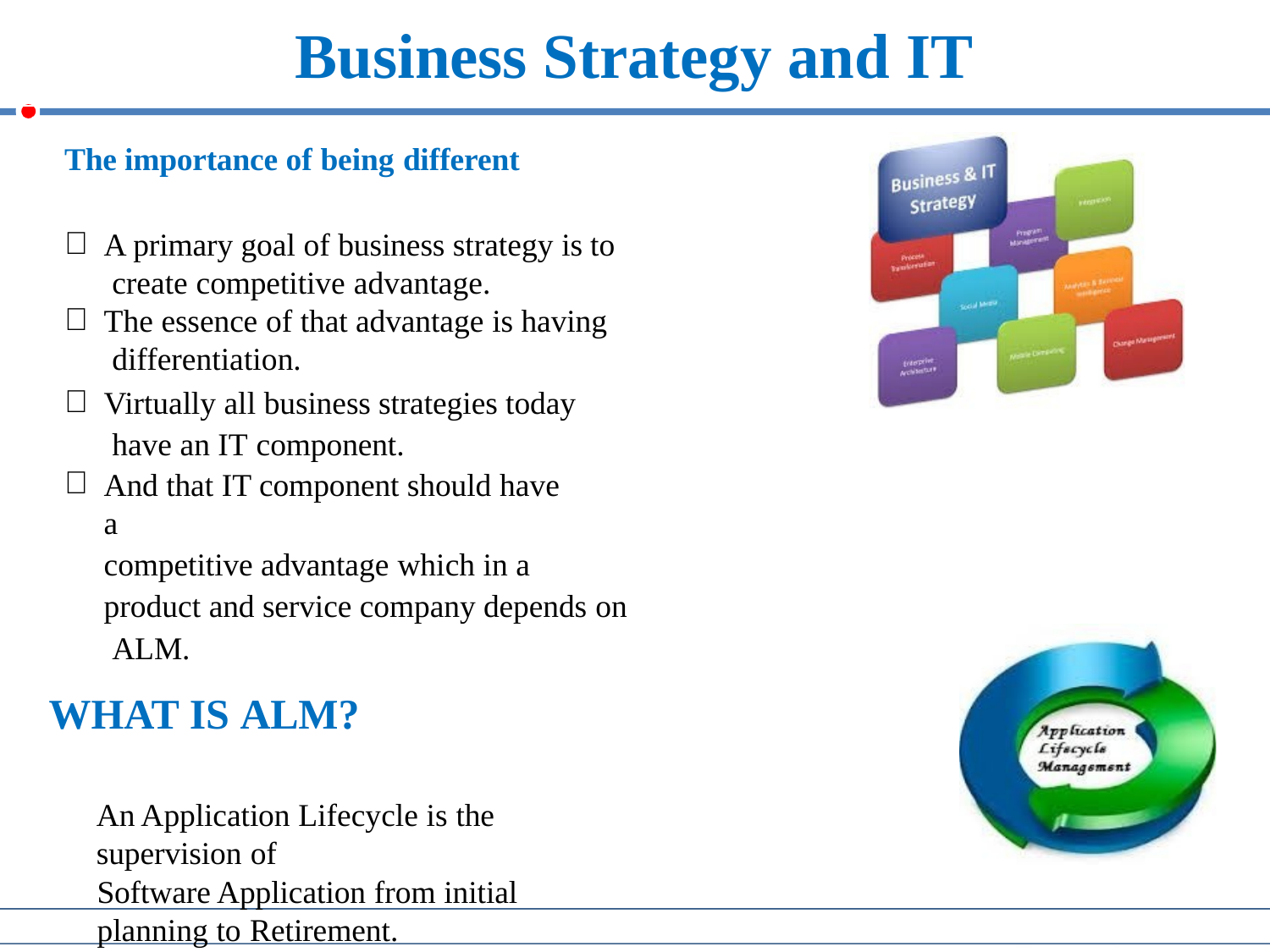

# Business Strategy and IT

The importance of being different

A primary goal of business strategy is to  create competitive advantage.
The essence of that advantage is having  differentiation.
Virtually all business strategies today  have an IT component.
And that IT component should have a
competitive advantage which in a  product and service company depends on  ALM.
WHAT IS ALM?

An Application Lifecycle is the supervision of
Software Application from initial planning to Retirement.